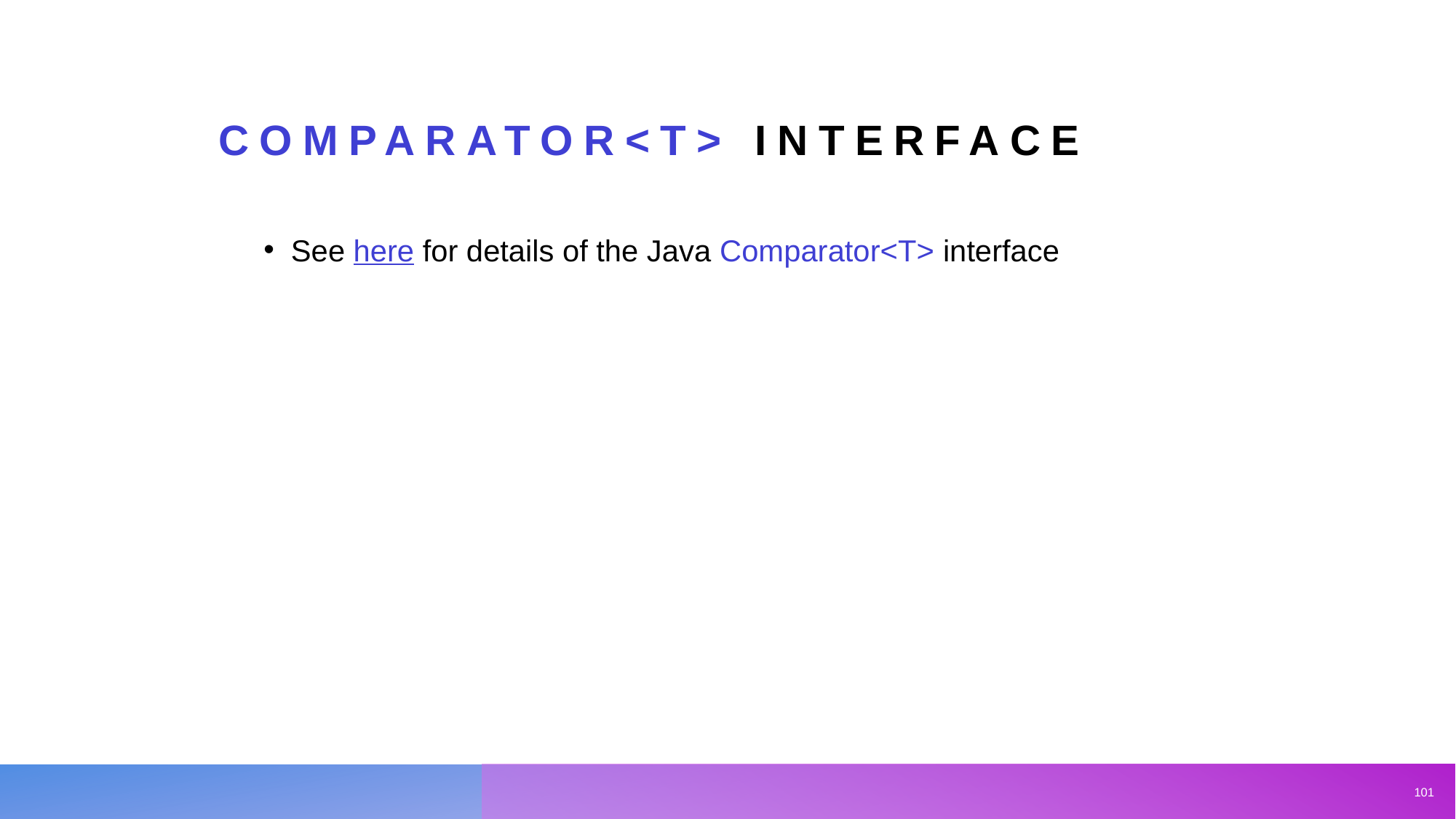

# ComparatoR<T> Interface
See here for details of the Java Comparator<T> interface

101